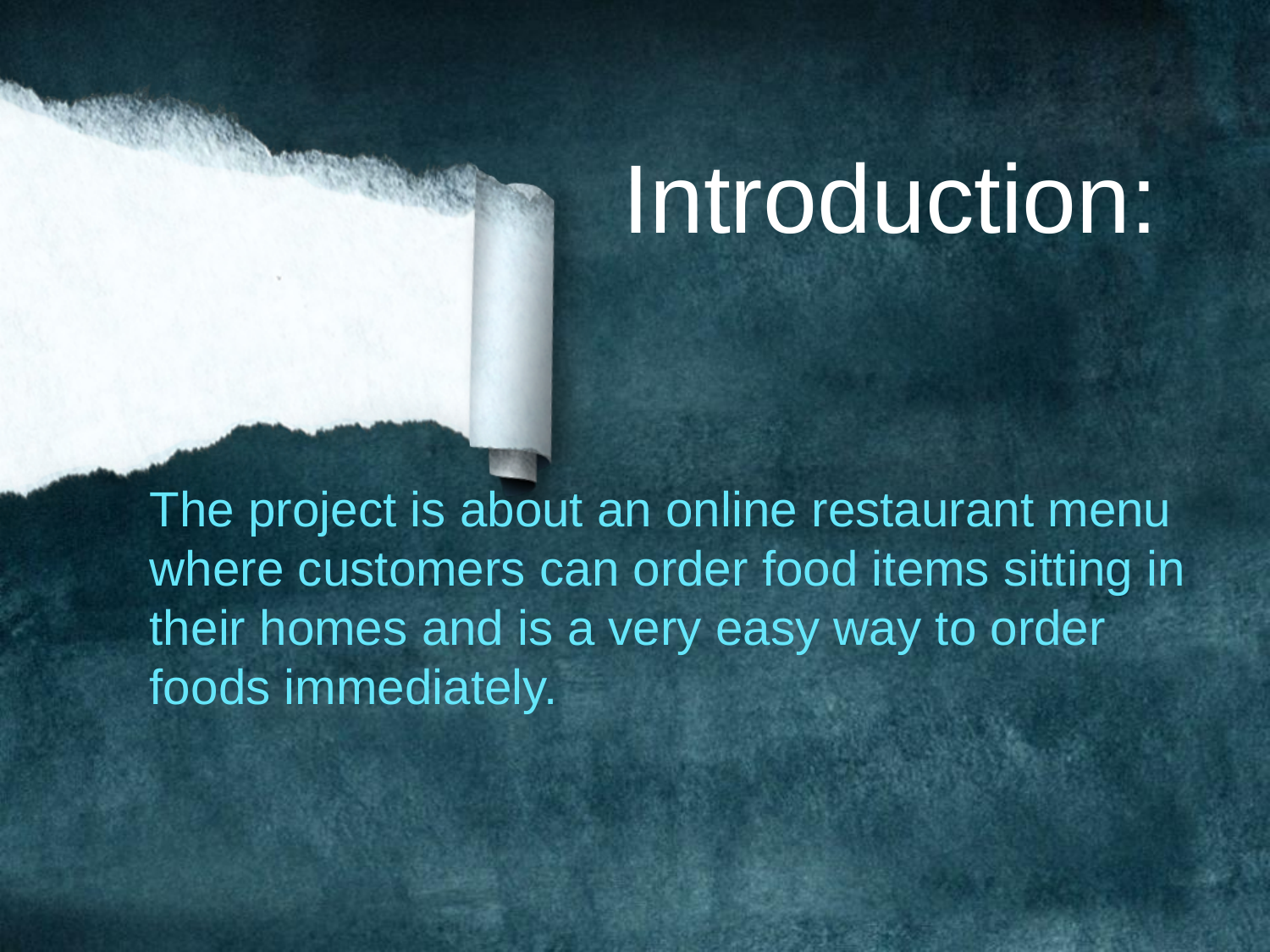

# Introduction:
The project is about an online restaurant menu where customers can order food items sitting in their homes and is a very easy way to order foods immediately.